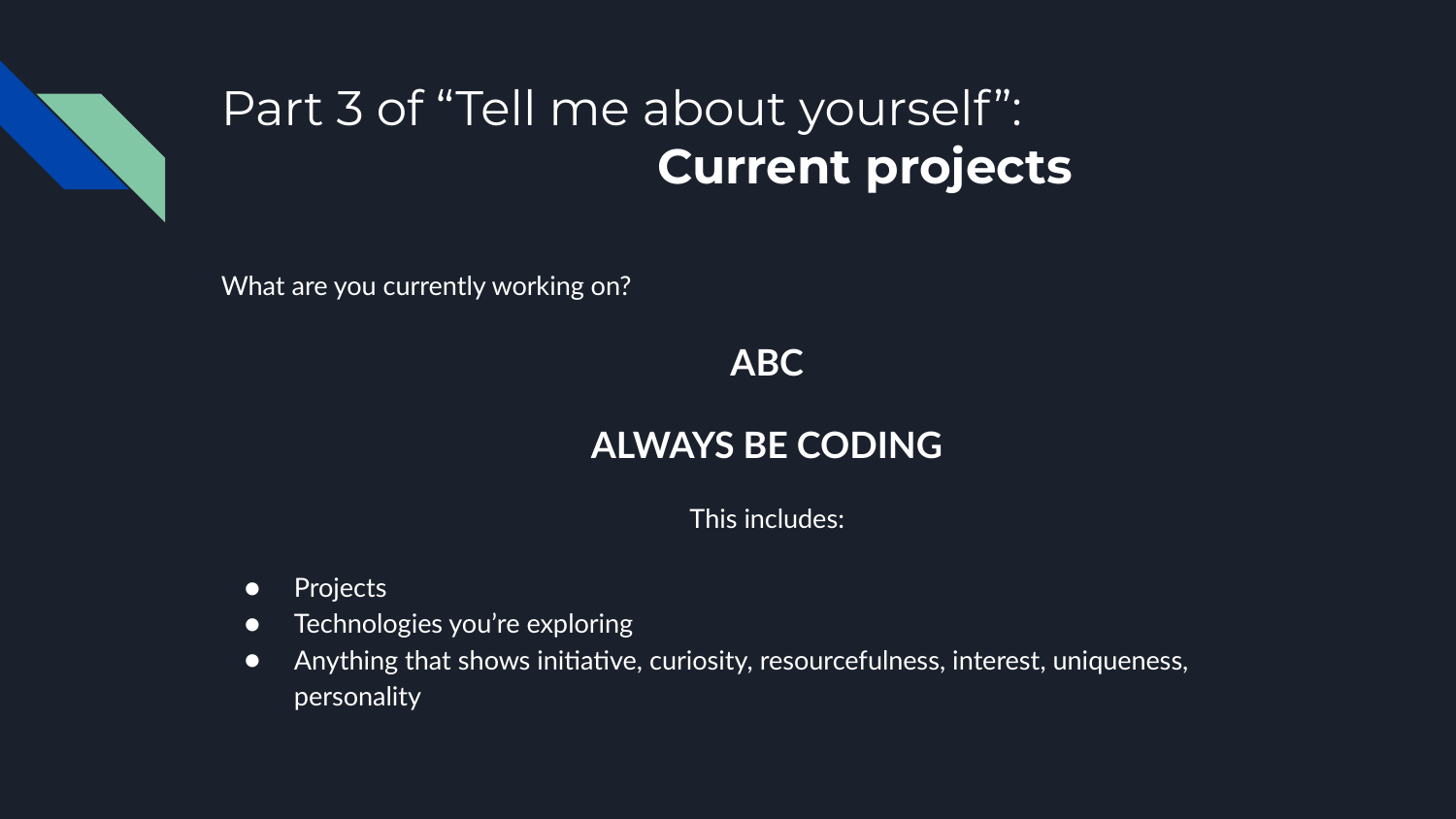

# Part 3 of “Tell me about yourself”:
Current projects
What are you currently working on?
ABC
ALWAYS BE CODING
This includes:
Projects
Technologies you’re exploring
Anything that shows initiative, curiosity, resourcefulness, interest, uniqueness, personality